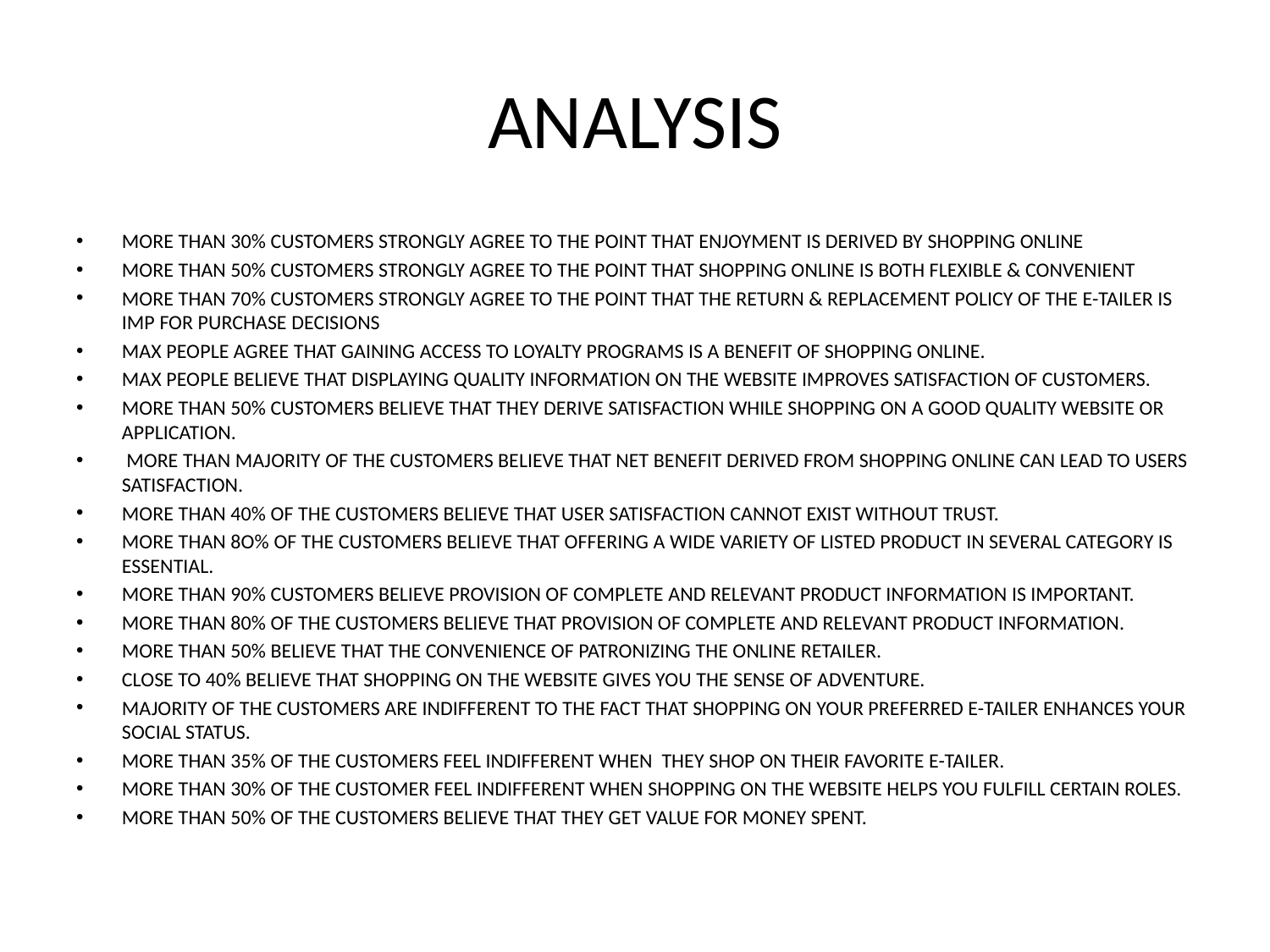

# ANALYSIS
MORE THAN 30% CUSTOMERS STRONGLY AGREE TO THE POINT THAT ENJOYMENT IS DERIVED BY SHOPPING ONLINE
MORE THAN 50% CUSTOMERS STRONGLY AGREE TO THE POINT THAT SHOPPING ONLINE IS BOTH FLEXIBLE & CONVENIENT
MORE THAN 70% CUSTOMERS STRONGLY AGREE TO THE POINT THAT THE RETURN & REPLACEMENT POLICY OF THE E-TAILER IS IMP FOR PURCHASE DECISIONS
MAX PEOPLE AGREE THAT GAINING ACCESS TO LOYALTY PROGRAMS IS A BENEFIT OF SHOPPING ONLINE.
MAX PEOPLE BELIEVE THAT DISPLAYING QUALITY INFORMATION ON THE WEBSITE IMPROVES SATISFACTION OF CUSTOMERS.
MORE THAN 50% CUSTOMERS BELIEVE THAT THEY DERIVE SATISFACTION WHILE SHOPPING ON A GOOD QUALITY WEBSITE OR APPLICATION.
 MORE THAN MAJORITY OF THE CUSTOMERS BELIEVE THAT NET BENEFIT DERIVED FROM SHOPPING ONLINE CAN LEAD TO USERS SATISFACTION.
MORE THAN 40% OF THE CUSTOMERS BELIEVE THAT USER SATISFACTION CANNOT EXIST WITHOUT TRUST.
MORE THAN 8O% OF THE CUSTOMERS BELIEVE THAT OFFERING A WIDE VARIETY OF LISTED PRODUCT IN SEVERAL CATEGORY IS ESSENTIAL.
MORE THAN 90% CUSTOMERS BELIEVE PROVISION OF COMPLETE AND RELEVANT PRODUCT INFORMATION IS IMPORTANT.
MORE THAN 80% OF THE CUSTOMERS BELIEVE THAT PROVISION OF COMPLETE AND RELEVANT PRODUCT INFORMATION.
MORE THAN 50% BELIEVE THAT THE CONVENIENCE OF PATRONIZING THE ONLINE RETAILER.
CLOSE TO 40% BELIEVE THAT SHOPPING ON THE WEBSITE GIVES YOU THE SENSE OF ADVENTURE.
MAJORITY OF THE CUSTOMERS ARE INDIFFERENT TO THE FACT THAT SHOPPING ON YOUR PREFERRED E-TAILER ENHANCES YOUR SOCIAL STATUS.
MORE THAN 35% OF THE CUSTOMERS FEEL INDIFFERENT WHEN  THEY SHOP ON THEIR FAVORITE E-TAILER.
MORE THAN 30% OF THE CUSTOMER FEEL INDIFFERENT WHEN SHOPPING ON THE WEBSITE HELPS YOU FULFILL CERTAIN ROLES.
MORE THAN 50% OF THE CUSTOMERS BELIEVE THAT THEY GET VALUE FOR MONEY SPENT.